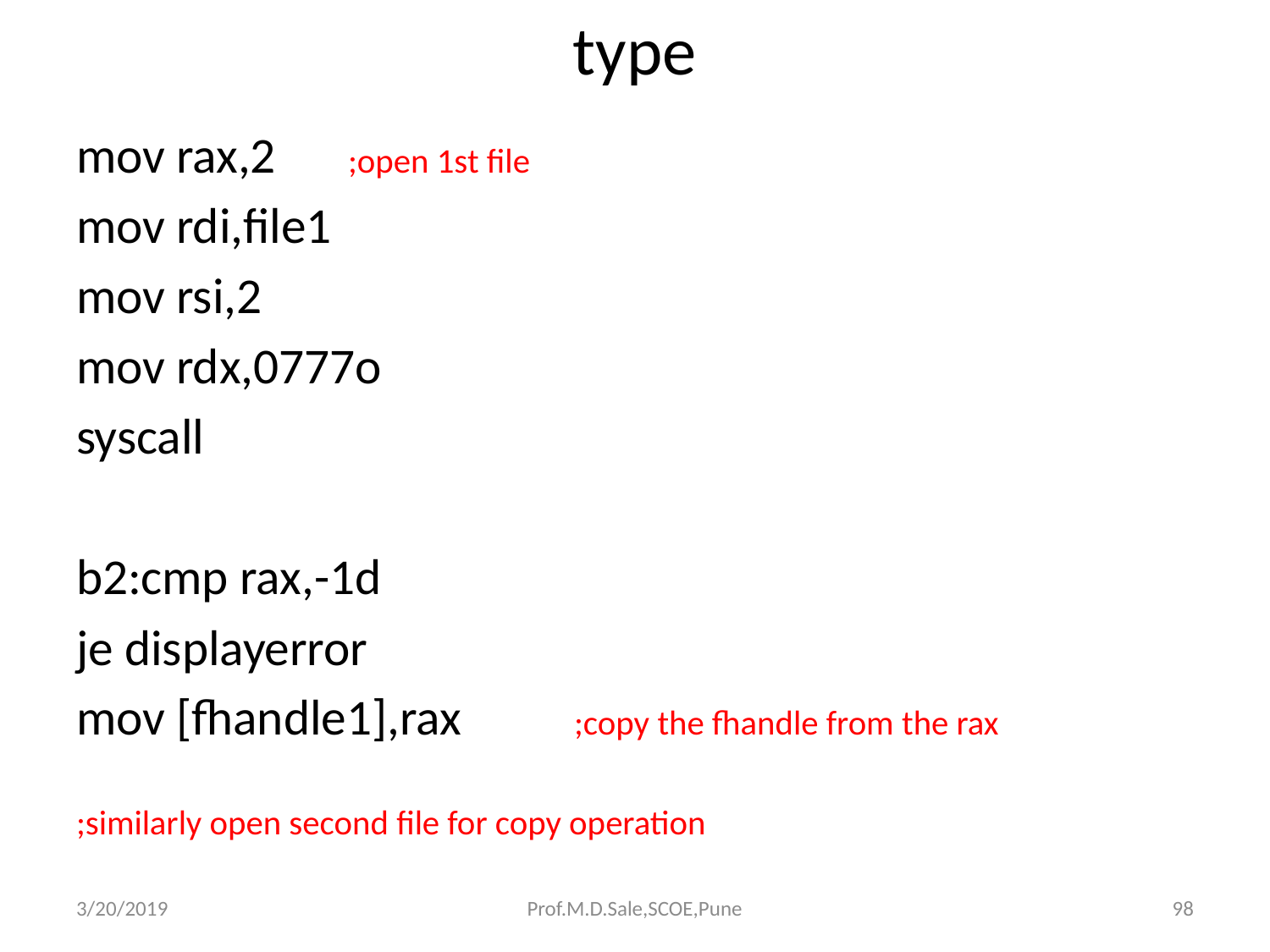

# type
mov rax,2			;open 1st file
mov rdi,file1
mov rsi,2
mov rdx,0777o
syscall

b2:cmp rax,-1d
je displayerror
mov [fhandle1],rax		;copy the fhandle from the rax

;similarly open second file for copy operation
3/20/2019
Prof.M.D.Sale,SCOE,Pune
98